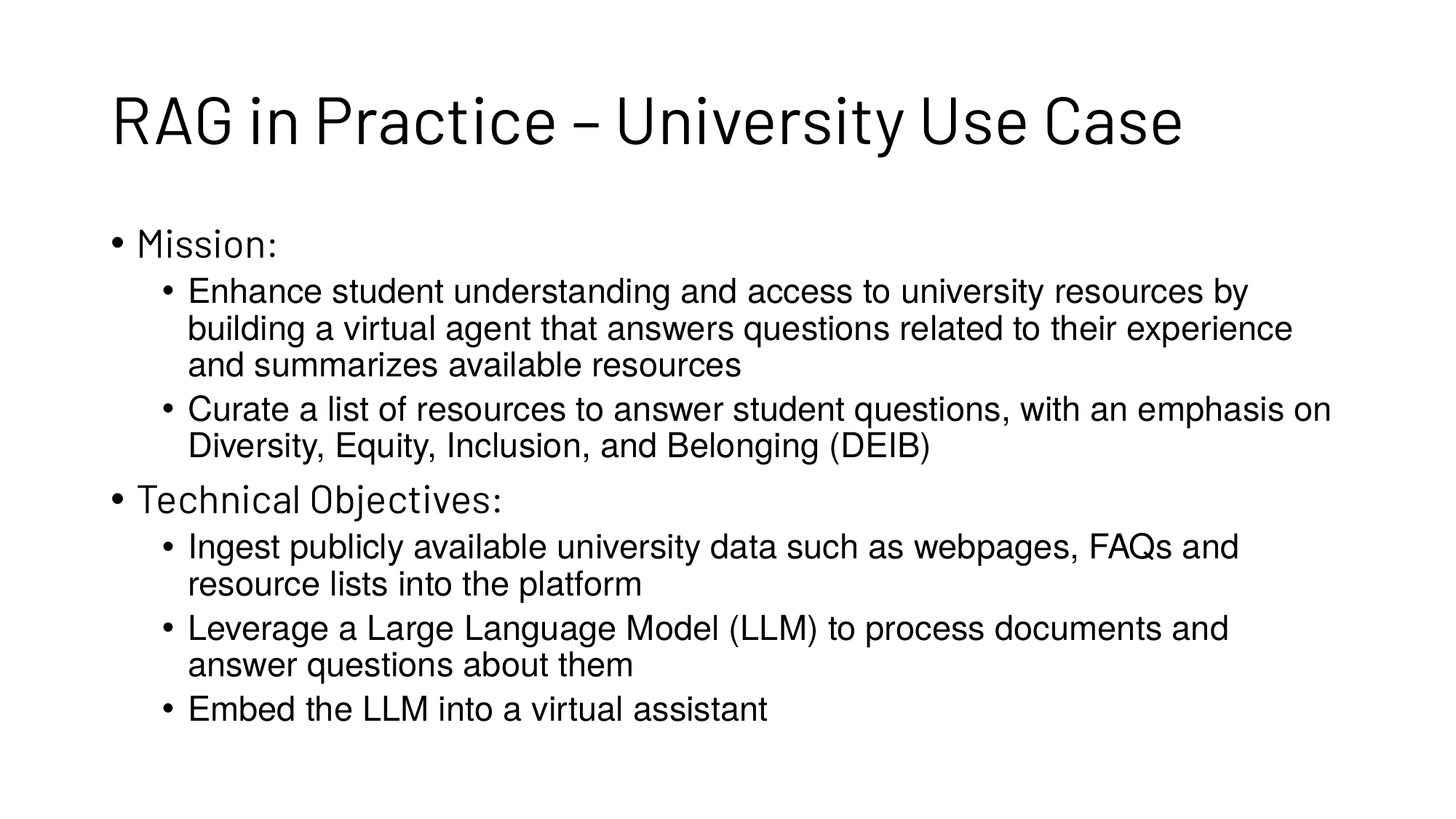

# RAG in Practice – University Use Case
Mission:
Enhance student understanding and access to university resources by building a virtual agent that answers questions related to their experience and summarizes available resources
Curate a list of resources to answer student questions, with an emphasis on Diversity, Equity, Inclusion, and Belonging (DEIB)
Technical Objectives:
Ingest publicly available university data such as webpages, FAQs and resource lists into the platform
Leverage a Large Language Model (LLM) to process documents and answer questions about them
Embed the LLM into a virtual assistant